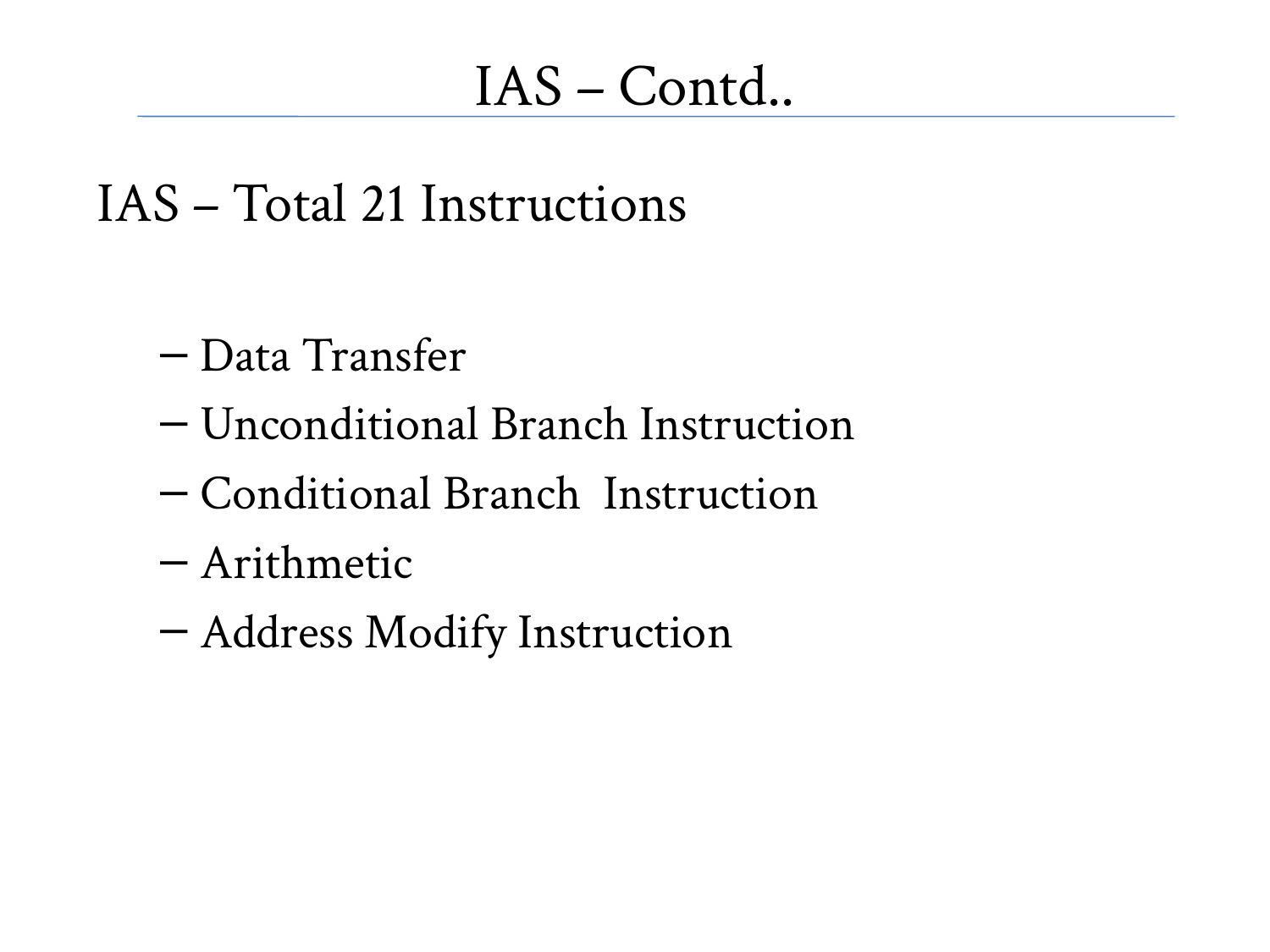

# IAS – Contd..
IAS – Total 21 Instructions

Data Transfer
Unconditional Branch Instruction
Conditional Branch  Instruction
Arithmetic
Address Modify Instruction